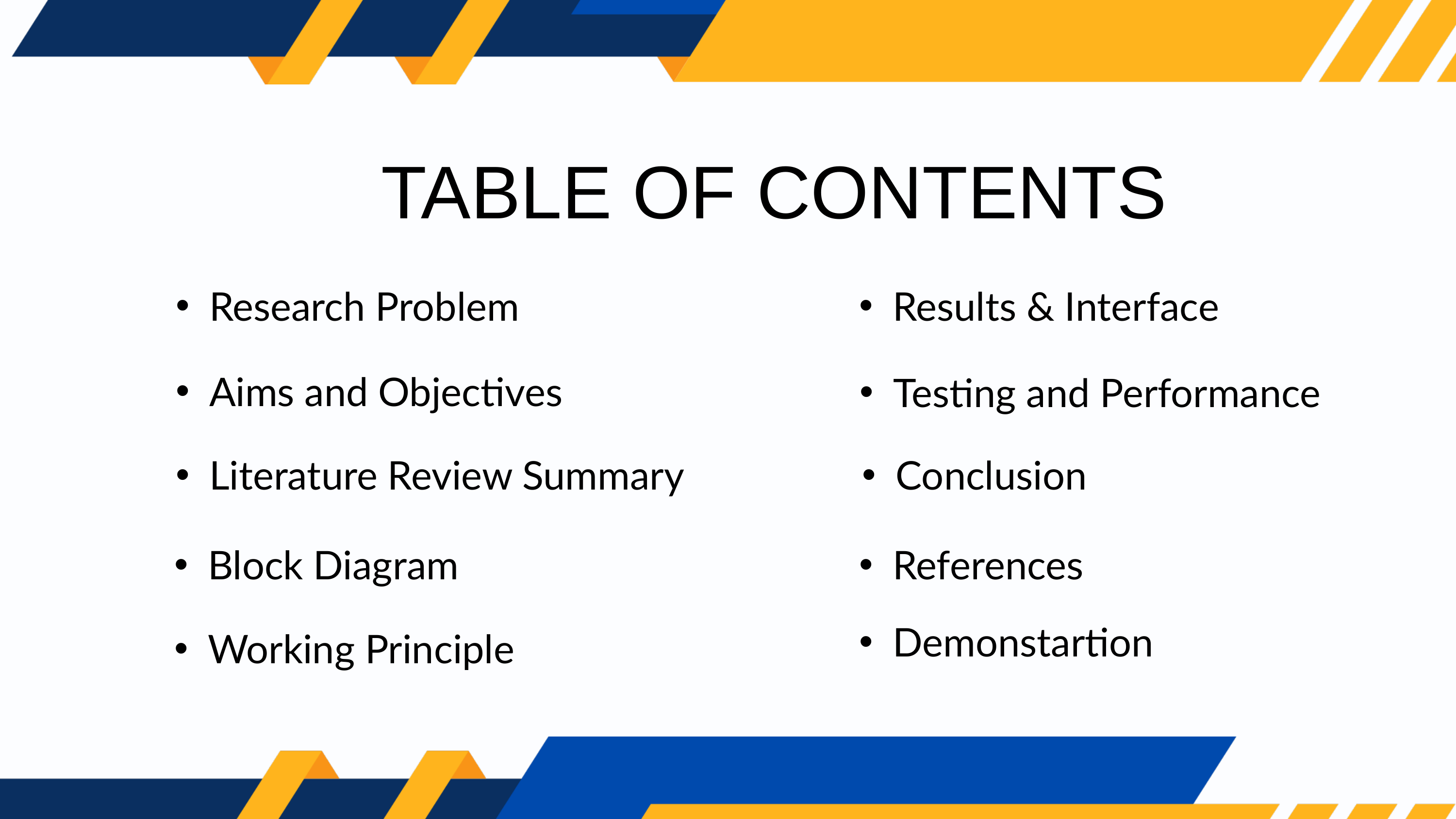

TABLE OF CONTENTS
Research Problem
Results & Interface
Aims and Objectives
Testing and Performance
Literature Review Summary
Conclusion
Block Diagram
References
Demonstartion
Working Principle